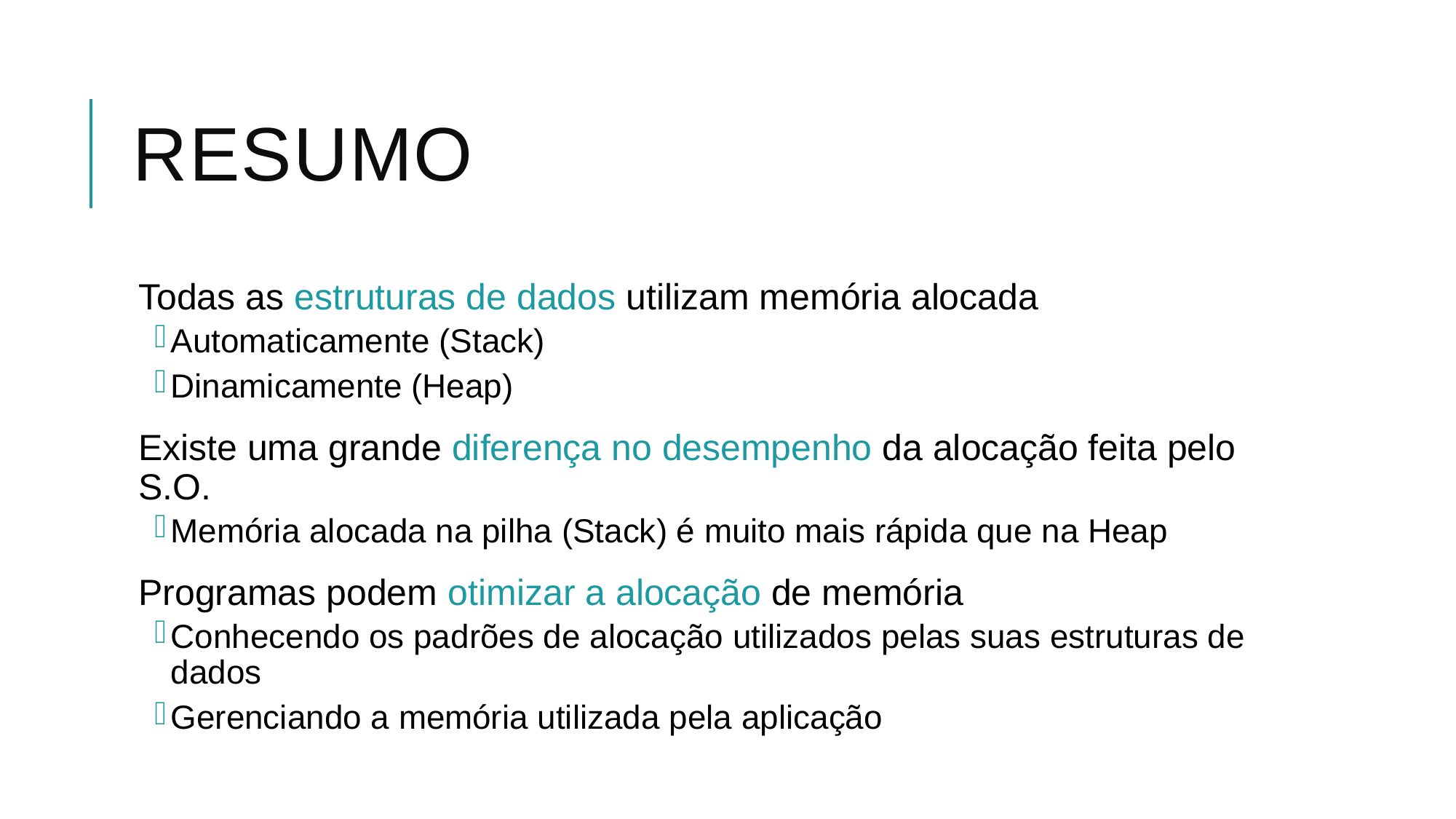

# Resumo
Todas as estruturas de dados utilizam memória alocada
Automaticamente (Stack)
Dinamicamente (Heap)
Existe uma grande diferença no desempenho da alocação feita pelo S.O.
Memória alocada na pilha (Stack) é muito mais rápida que na Heap
Programas podem otimizar a alocação de memória
Conhecendo os padrões de alocação utilizados pelas suas estruturas de dados
Gerenciando a memória utilizada pela aplicação